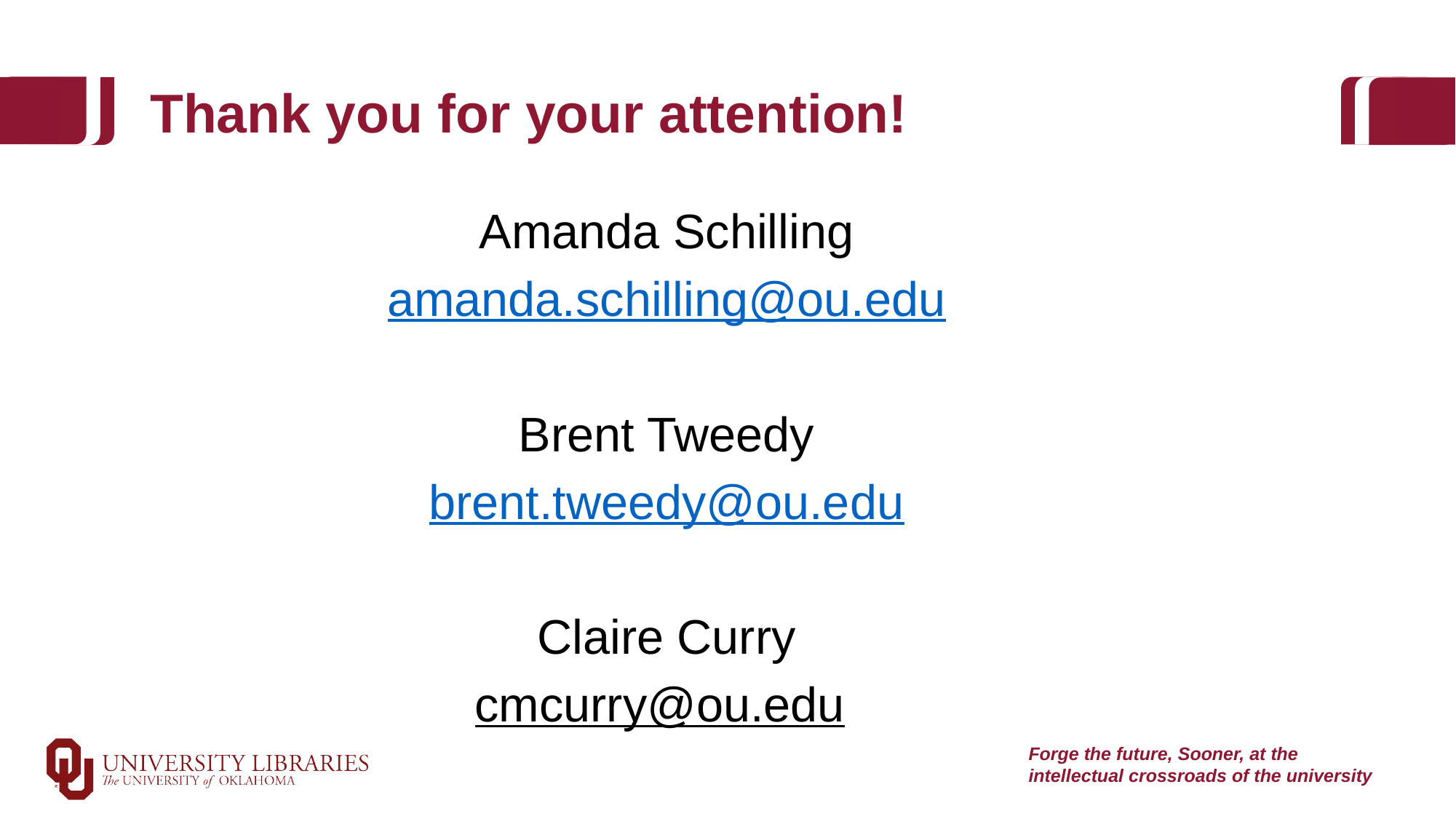

# Thank you for your attention!
Amanda Schilling
amanda.schilling@ou.edu

Brent Tweedy
brent.tweedy@ou.edu

Claire Curry
cmcurry@ou.edu